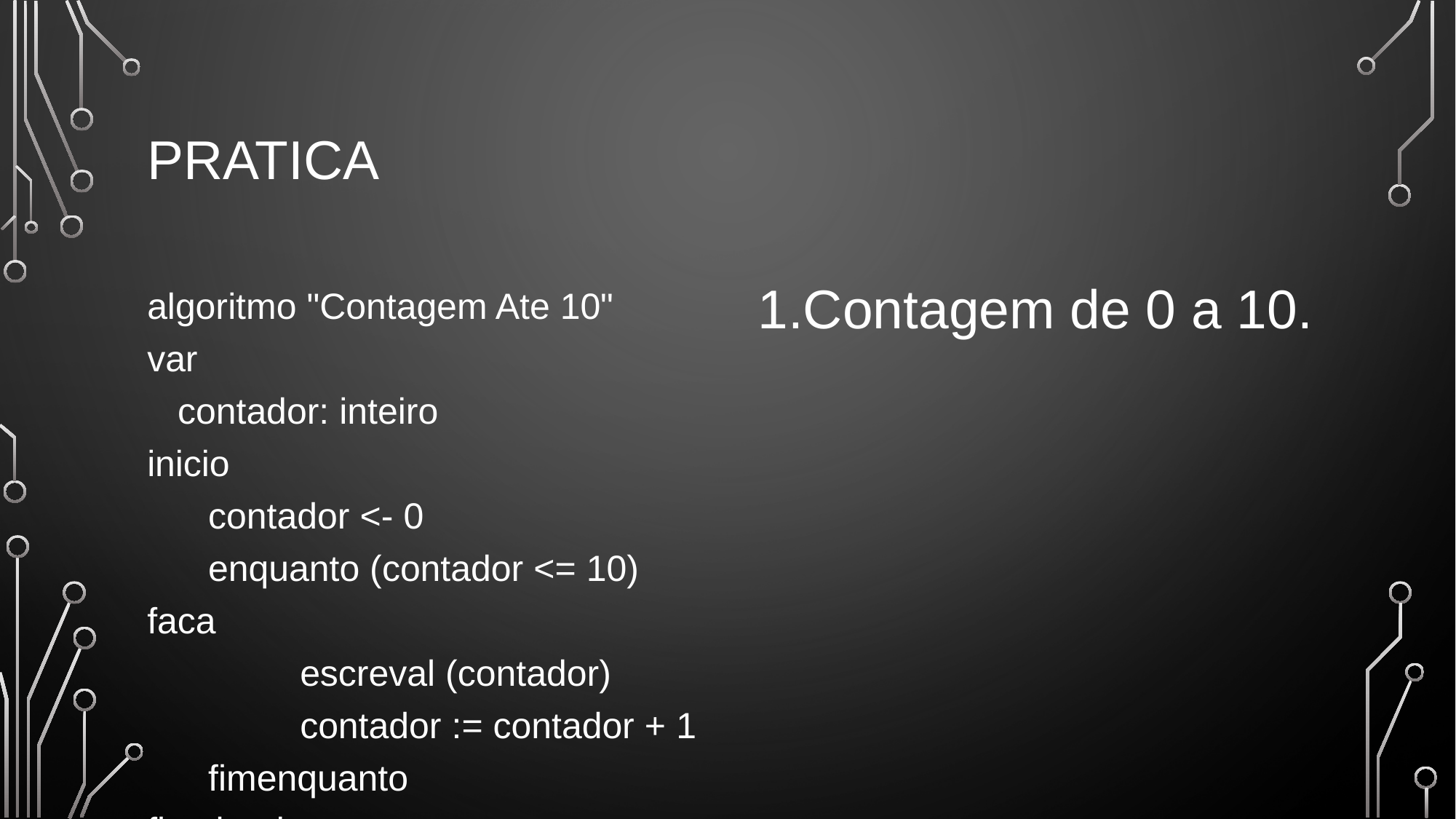

# Pratica
algoritmo "Contagem Ate 10"
var
   contador: inteiro
inicio
      contador <- 0
      enquanto (contador <= 10) faca
               escreval (contador)
               contador := contador + 1
      fimenquanto
fimalgoritmo
Contagem de 0 a 10.